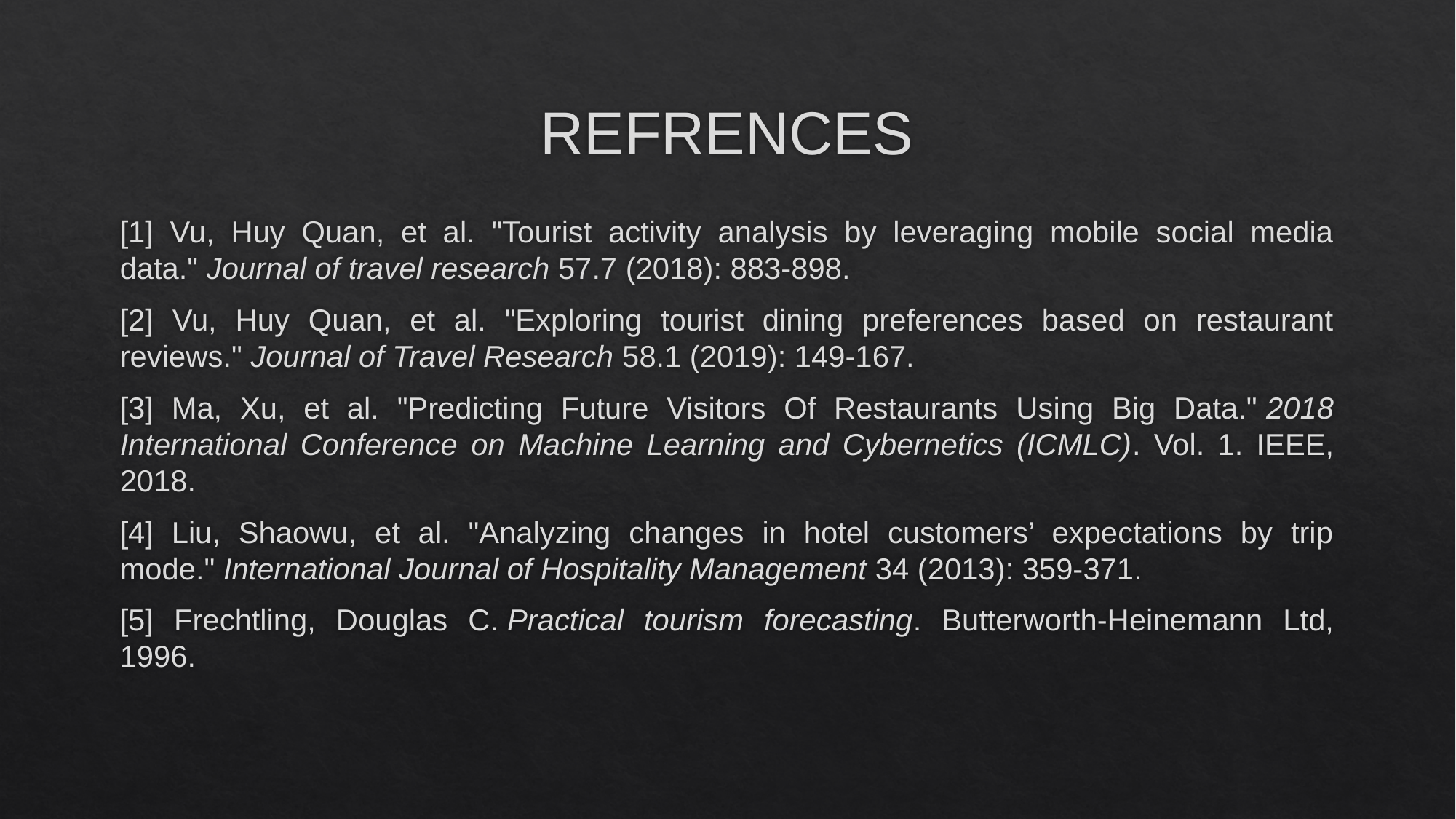

# REFRENCES
[1] Vu, Huy Quan, et al. "Tourist activity analysis by leveraging mobile social media data." Journal of travel research 57.7 (2018): 883-898.
[2] Vu, Huy Quan, et al. "Exploring tourist dining preferences based on restaurant reviews." Journal of Travel Research 58.1 (2019): 149-167.
[3] Ma, Xu, et al. "Predicting Future Visitors Of Restaurants Using Big Data." 2018 International Conference on Machine Learning and Cybernetics (ICMLC). Vol. 1. IEEE, 2018.
[4] Liu, Shaowu, et al. "Analyzing changes in hotel customers’ expectations by trip mode." International Journal of Hospitality Management 34 (2013): 359-371.
[5] Frechtling, Douglas C. Practical tourism forecasting. Butterworth-Heinemann Ltd, 1996.